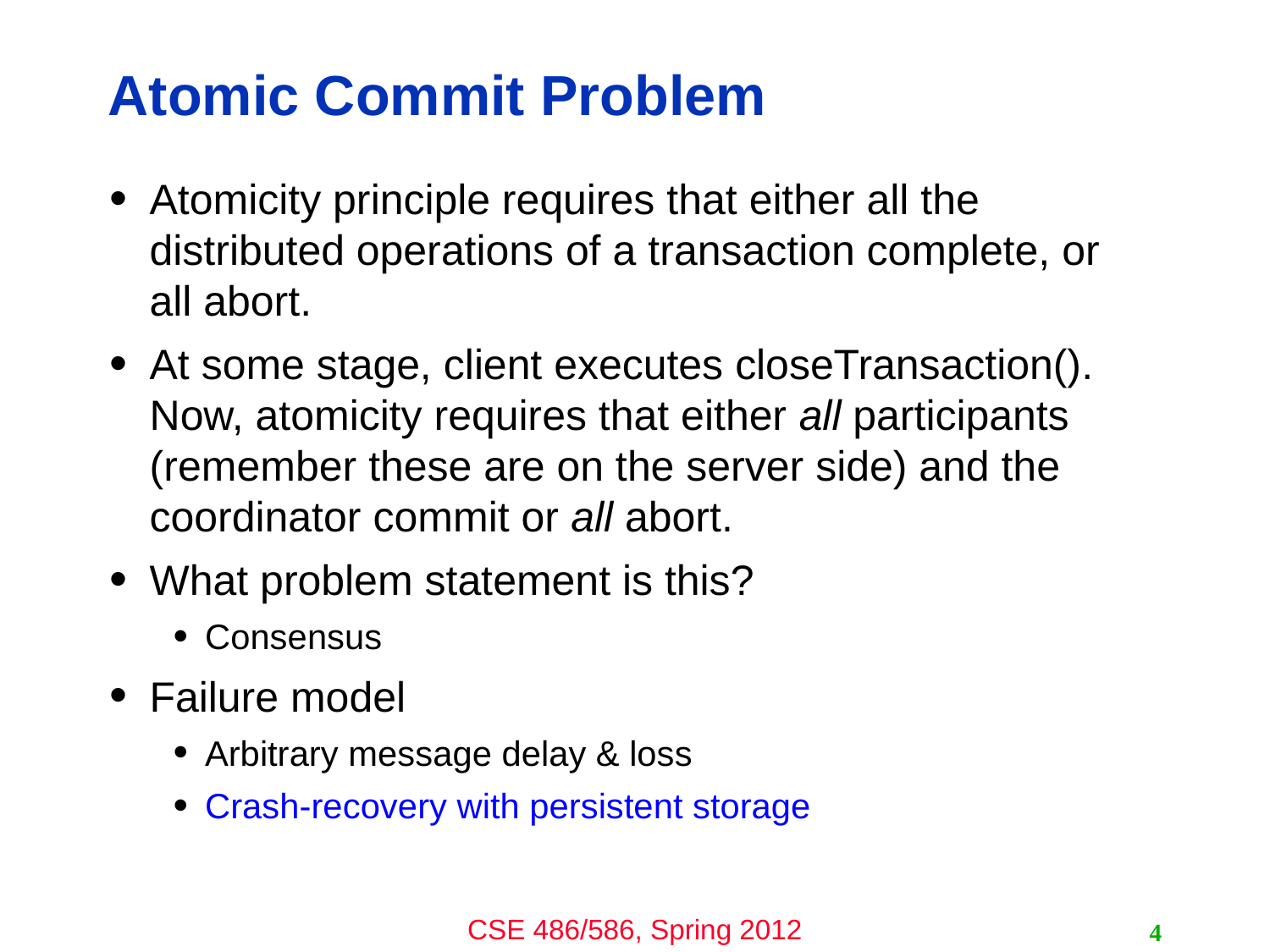

# Atomic Commit Problem
Atomicity principle requires that either all the distributed operations of a transaction complete, or all abort.
At some stage, client executes closeTransaction(). Now, atomicity requires that either all participants (remember these are on the server side) and the coordinator commit or all abort.
What problem statement is this?
Consensus
Failure model
Arbitrary message delay & loss
Crash-recovery with persistent storage
4